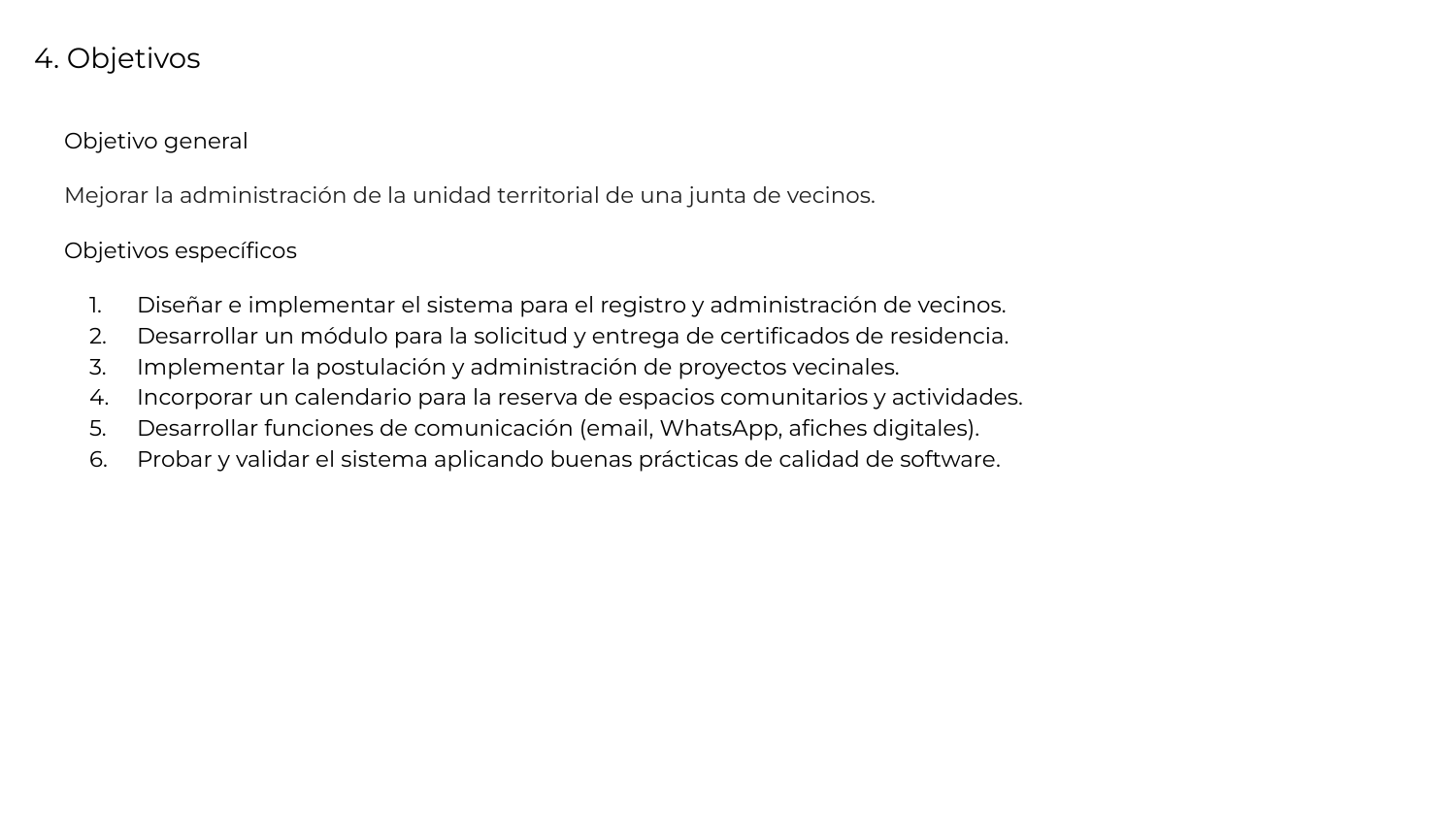

# 4. Objetivos
Objetivo general
Mejorar la administración de la unidad territorial de una junta de vecinos.
Objetivos específicos
Diseñar e implementar el sistema para el registro y administración de vecinos.
Desarrollar un módulo para la solicitud y entrega de certificados de residencia.
Implementar la postulación y administración de proyectos vecinales.
Incorporar un calendario para la reserva de espacios comunitarios y actividades.
Desarrollar funciones de comunicación (email, WhatsApp, afiches digitales).
Probar y validar el sistema aplicando buenas prácticas de calidad de software.